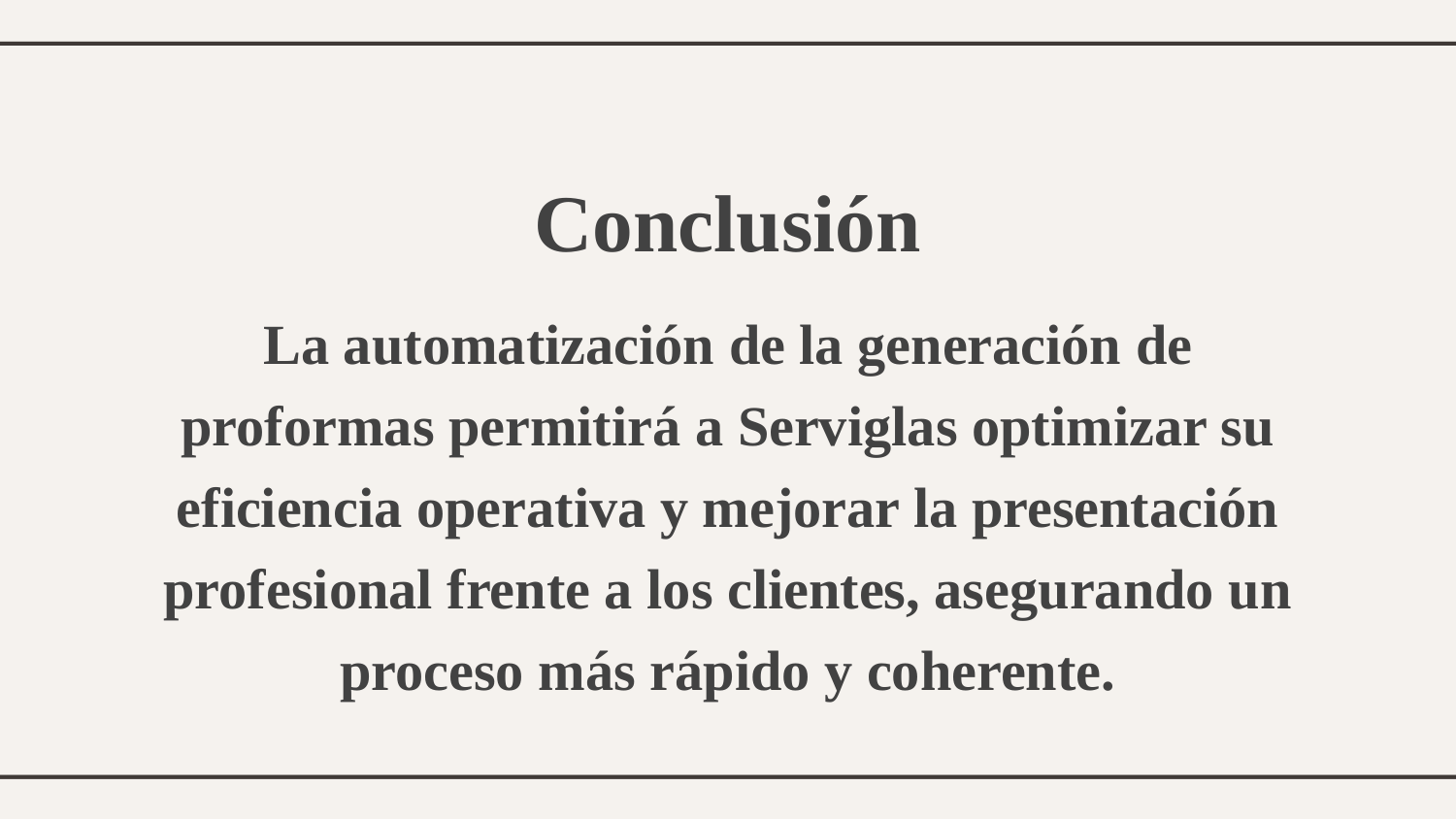

Conclusión
La automatización de la generación de proformas permitirá a Serviglas optimizar su eficiencia operativa y mejorar la presentación profesional frente a los clientes, asegurando un proceso más rápido y coherente.